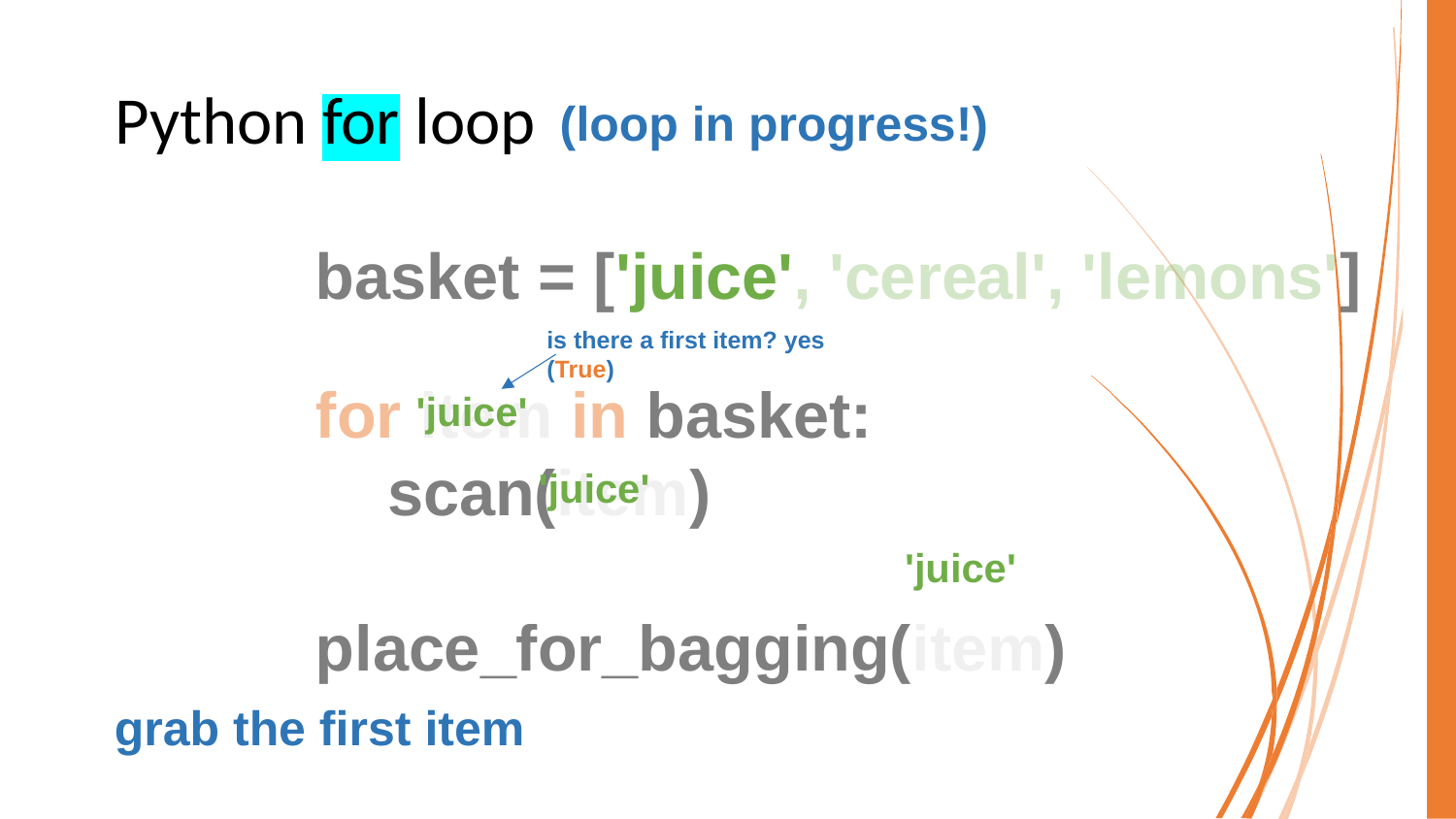

# Python for loop
(loop in progress!)
basket = ['juice', 'cereal', 'lemons']
is there a first item? yes (True)
for item in basket:
    scan(item)
    place_for_bagging(item)
'juice'
'juice'
'juice'
grab the first item